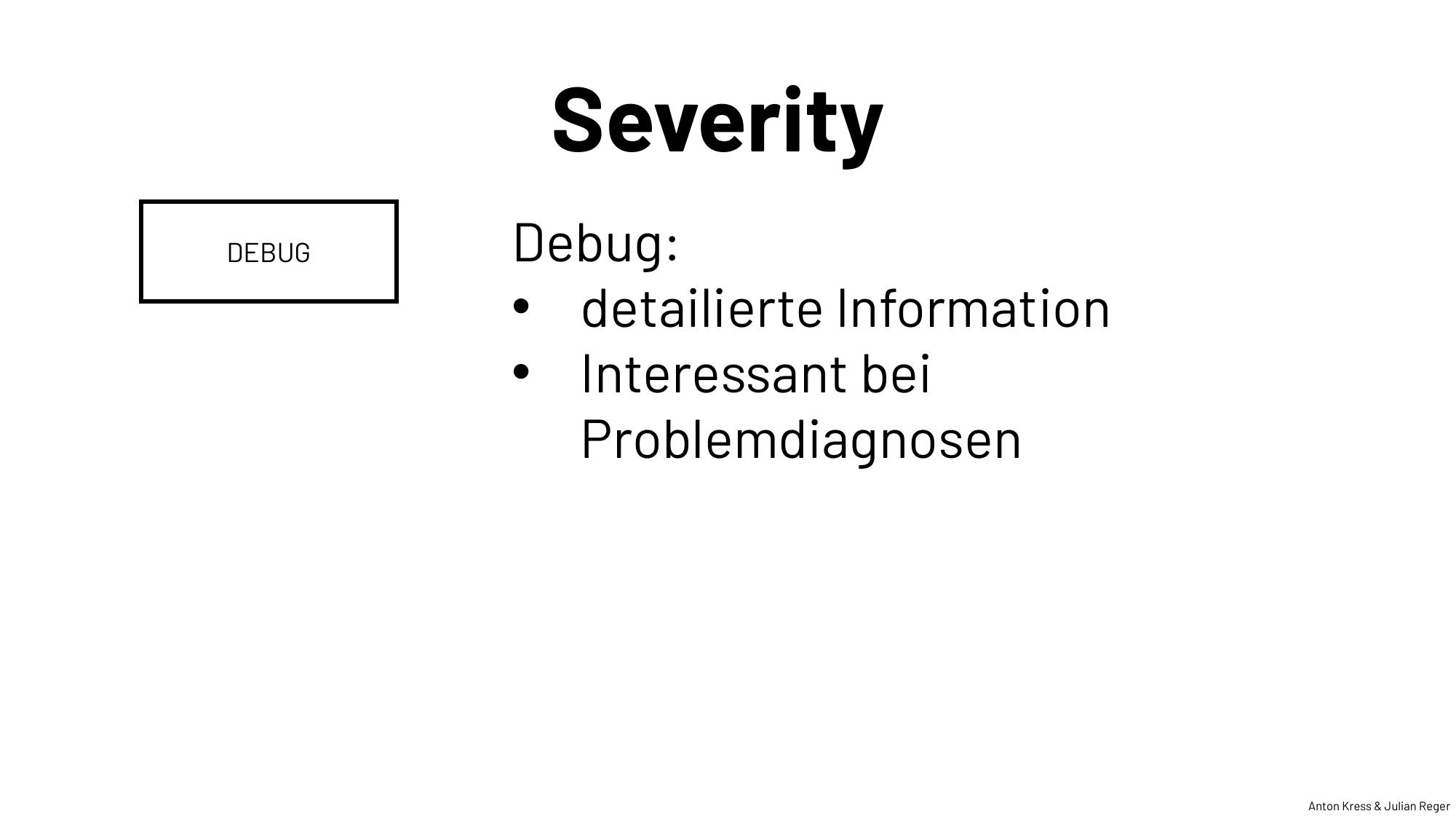

# Severity
DEBUG
Debug:
detailierte Information
Interessant bei Problemdiagnosen
INFO
WARNING
ERROR
CRITICAL
Anton Kress & Julian Reger